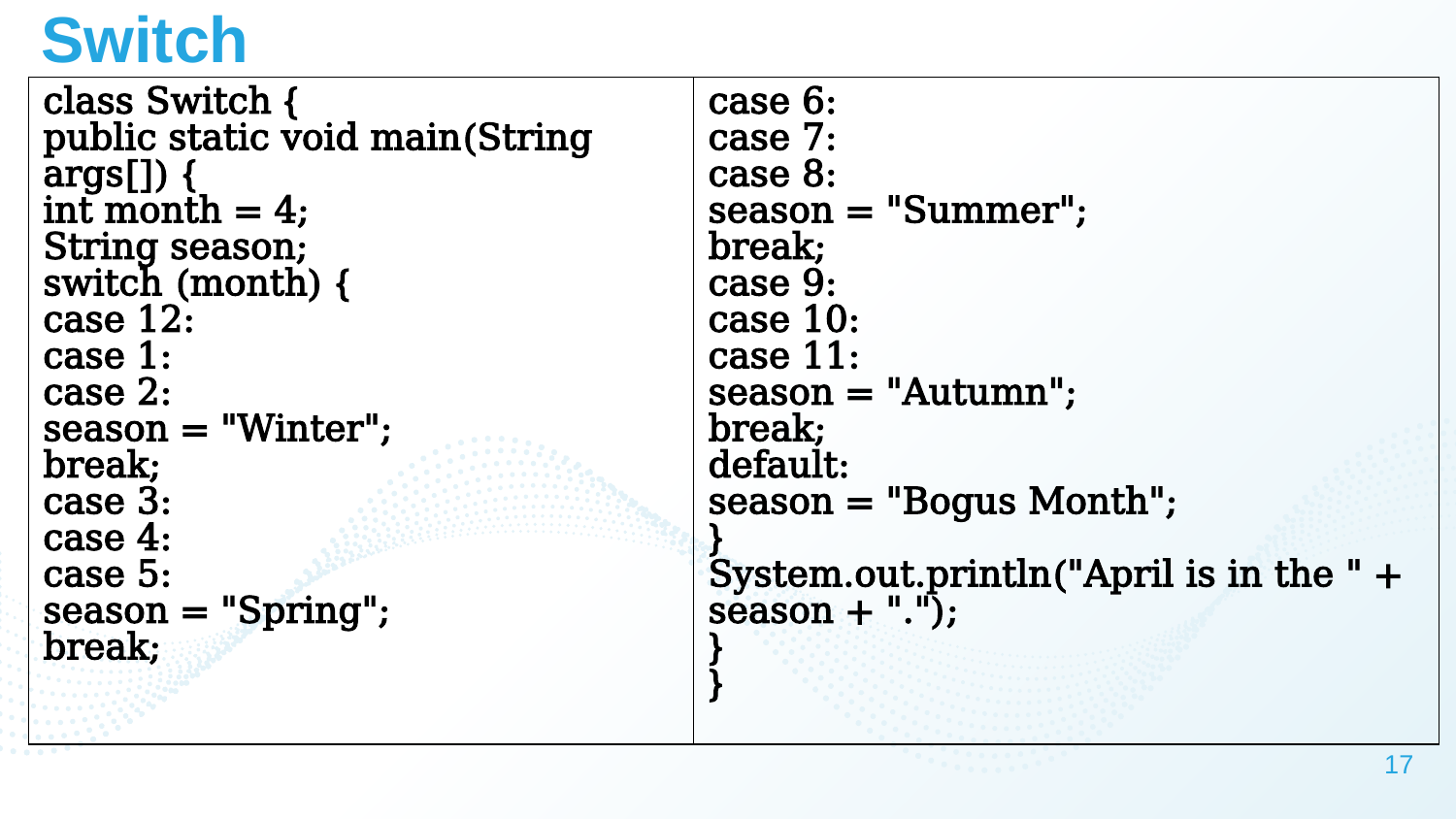

# Switch

| class Switch { public static void main(String args[]) { int month = 4; String season; switch (month) { case 12: case 1: case 2: season = "Winter"; break; case 3: case 4: case 5: season = "Spring"; break; | case 6: case 7: case 8: season = "Summer"; break; case 9: case 10: case 11: season = "Autumn"; break; default: season = "Bogus Month"; } System.out.println("April is in the " + season + "."); } } |
| --- | --- |
17